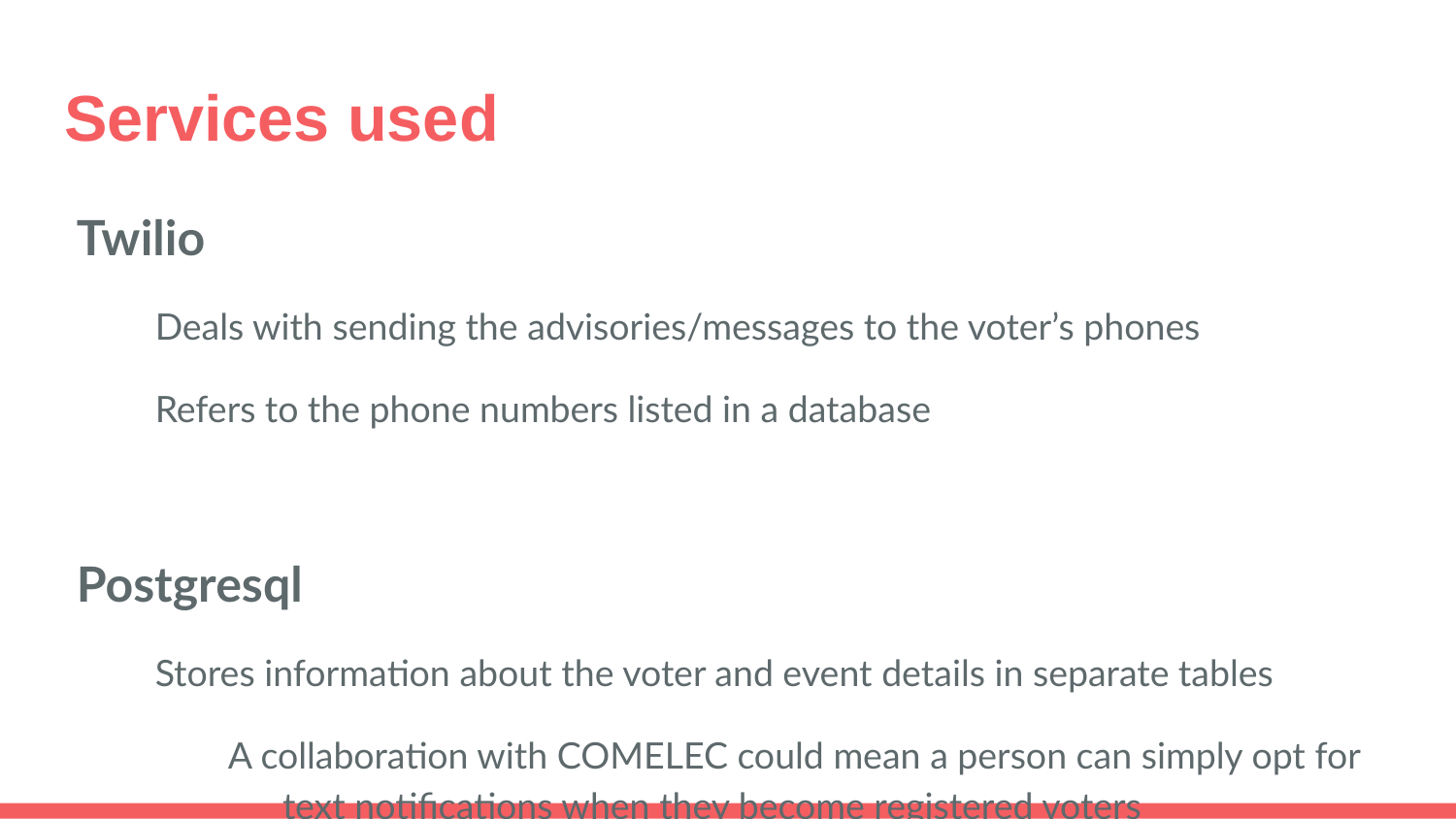

# Services used
Twilio
Deals with sending the advisories/messages to the voter’s phones
Refers to the phone numbers listed in a database

Postgresql
Stores information about the voter and event details in separate tables
A collaboration with COMELEC could mean a person can simply opt for text notifications when they become registered voters